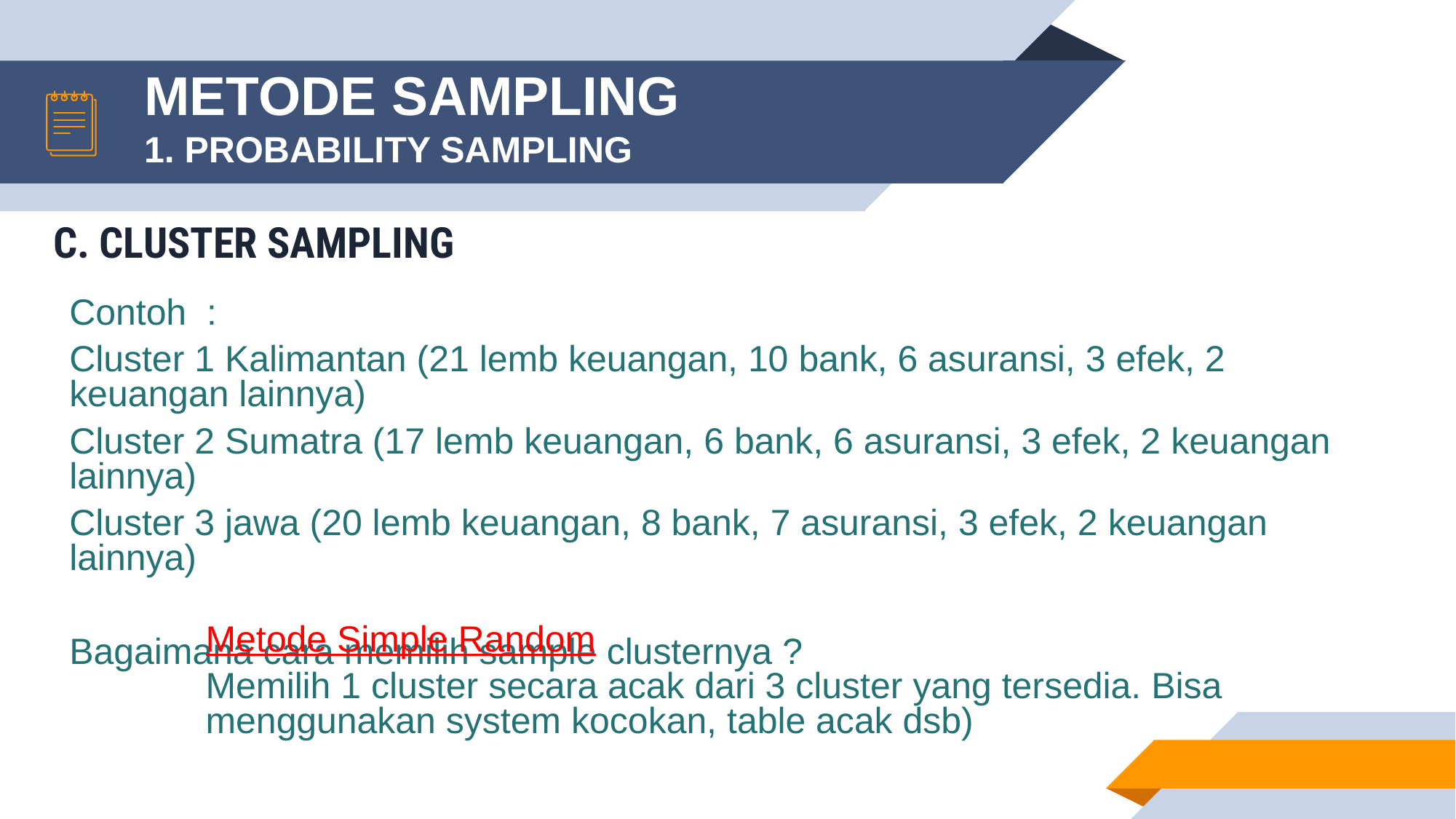

# METODE SAMPLING 1. PROBABILITY SAMPLING

C. CLUSTER SAMPLING
Contoh  :
Cluster 1 Kalimantan (21 lemb keuangan, 10 bank, 6 asuransi, 3 efek, 2 keuangan lainnya)
Cluster 2 Sumatra (17 lemb keuangan, 6 bank, 6 asuransi, 3 efek, 2 keuangan lainnya)
Cluster 3 jawa (20 lemb keuangan, 8 bank, 7 asuransi, 3 efek, 2 keuangan lainnya)

Bagaimana cara memilih sample clusternya ?

Metode Simple Random
Memilih 1 cluster secara acak dari 3 cluster yang tersedia. Bisa menggunakan system kocokan, table acak dsb)